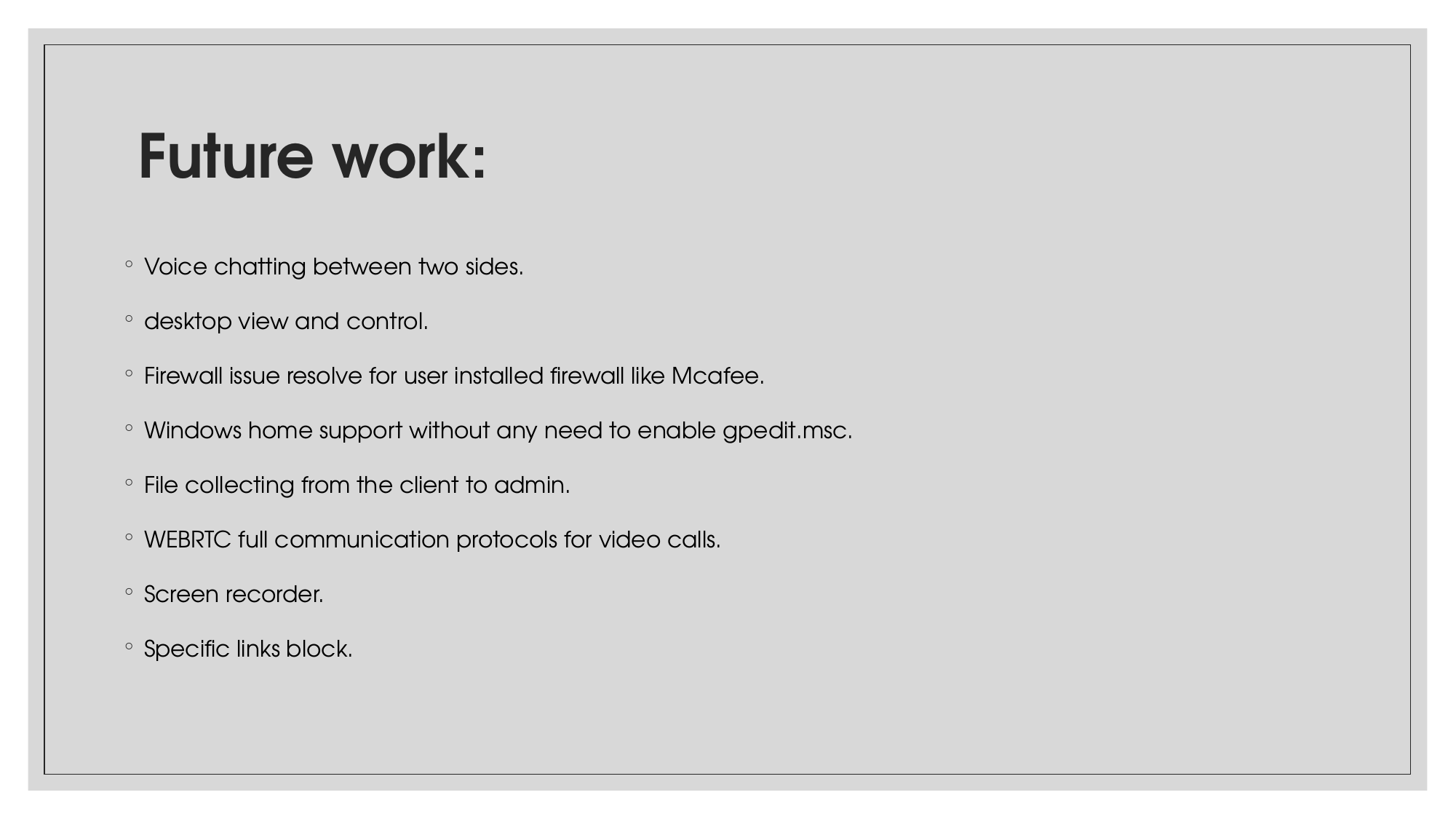

# Future work:

Voice chatting between two sides.
desktop view and control.
Firewall issue resolve for user installed firewall like Mcafee.
Windows home support without any need to enable gpedit.msc.
File collecting from the client to admin.
WEBRTC full communication protocols for video calls.
Screen recorder.
Specific links block.